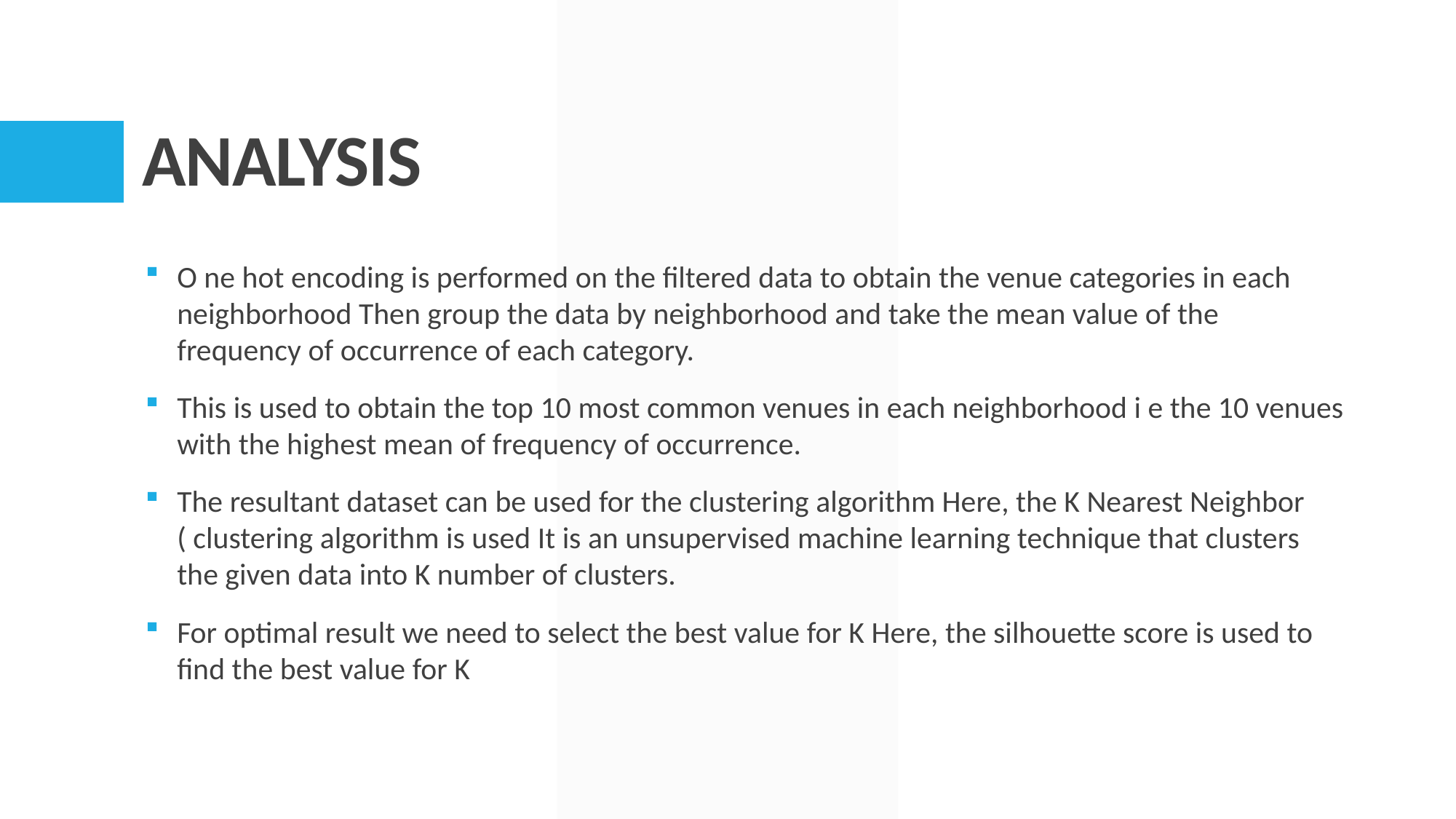

# ANALYSIS
O ne hot encoding is performed on the filtered data to obtain the venue categories in each neighborhood Then group the data by neighborhood and take the mean value of the frequency of occurrence of each category.
This is used to obtain the top 10 most common venues in each neighborhood i e the 10 venues with the highest mean of frequency of occurrence.
The resultant dataset can be used for the clustering algorithm Here, the K Nearest Neighbor ( clustering algorithm is used It is an unsupervised machine learning technique that clusters the given data into K number of clusters.
For optimal result we need to select the best value for K Here, the silhouette score is used to find the best value for K